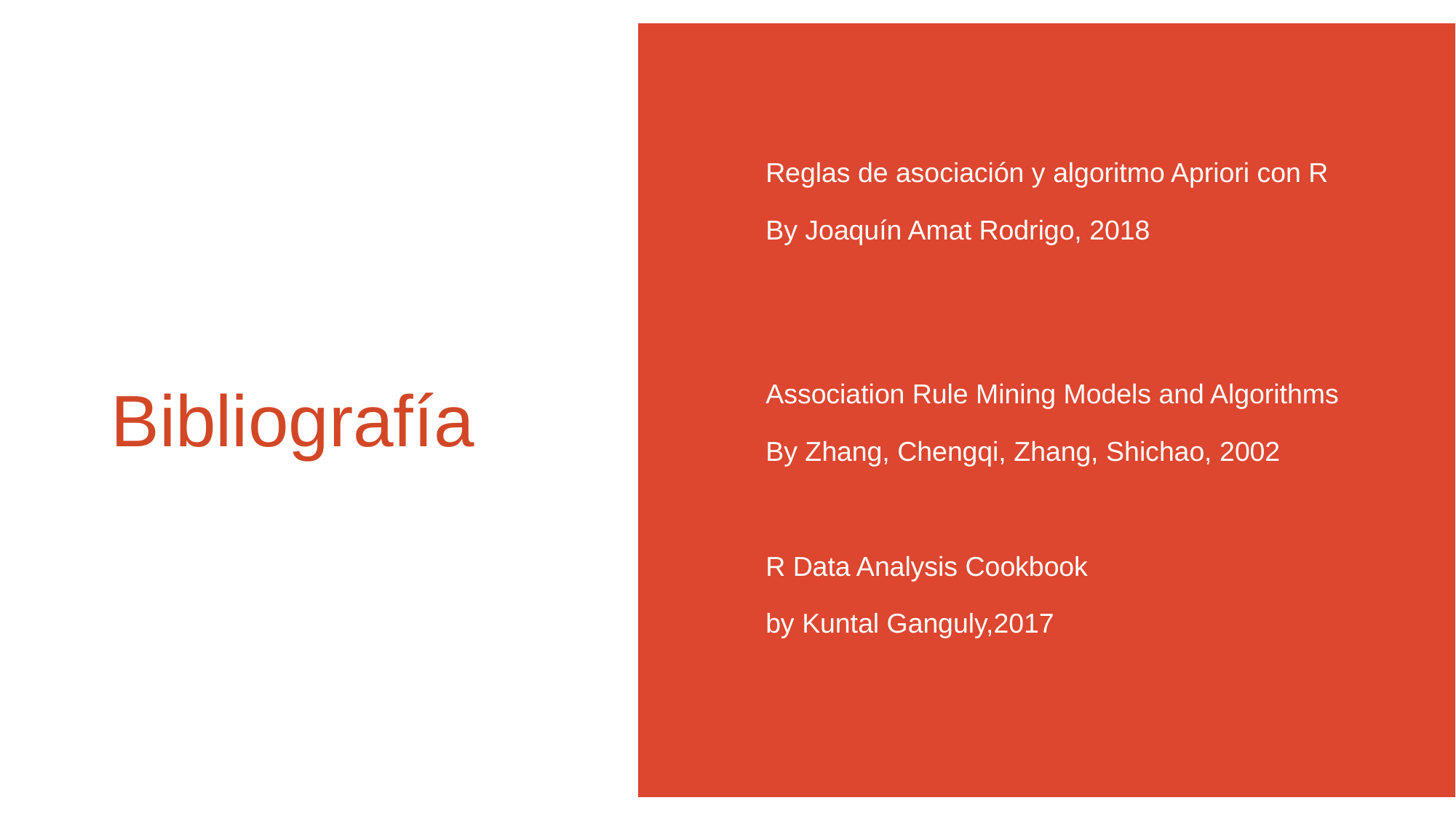

Reglas de asociación y algoritmo Apriori con R
By Joaquín Amat Rodrigo, 2018

Association Rule Mining Models and Algorithms
By Zhang, Chengqi, Zhang, Shichao, 2002

R Data Analysis Cookbook
by Kuntal Ganguly,2017

# Bibliografía